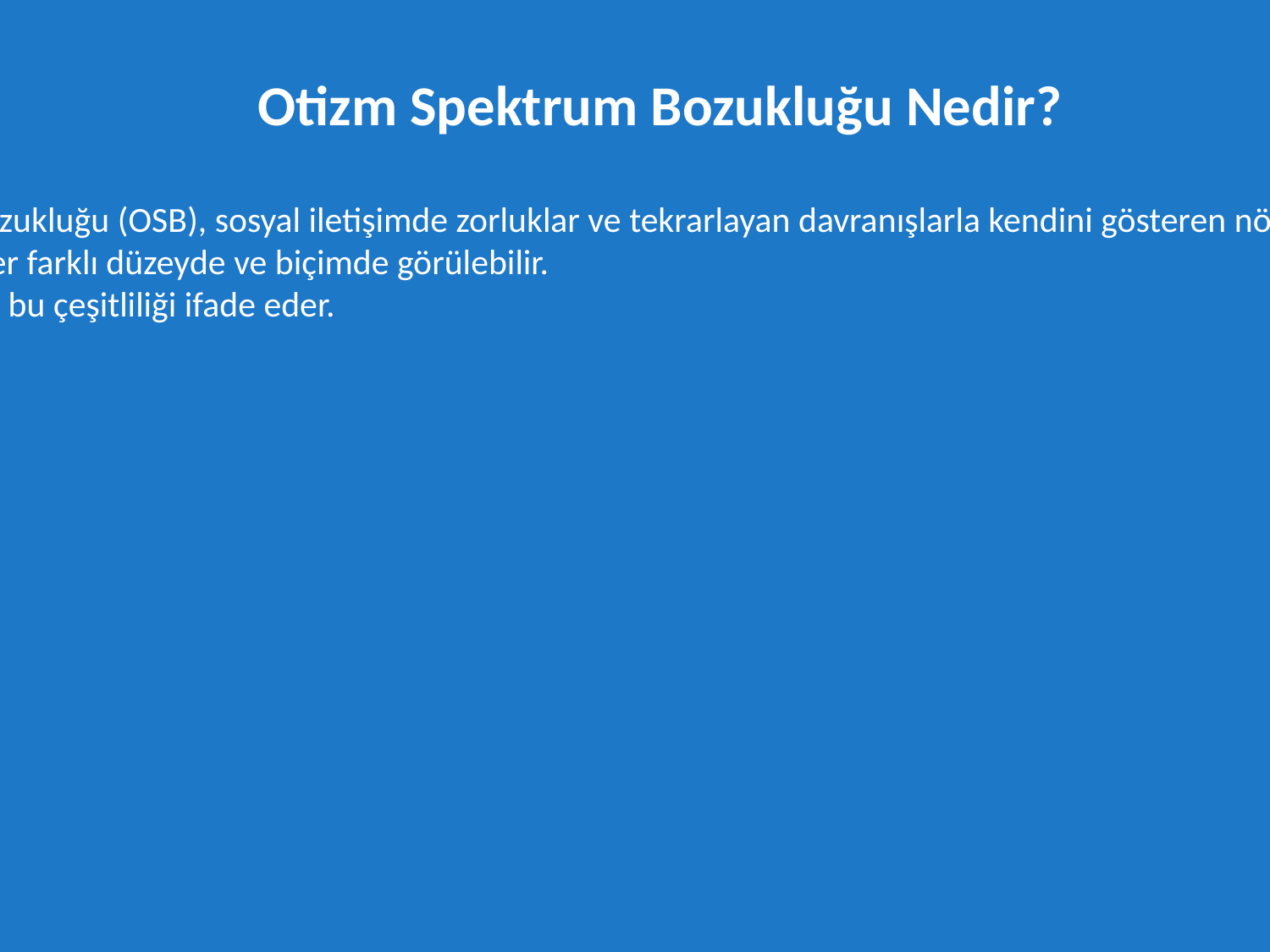

Otizm Spektrum Bozukluğu Nedir?
• Otizm Spektrum Bozukluğu (OSB), sosyal iletişimde zorluklar ve tekrarlayan davranışlarla kendini gösteren nörogelişimsel bir farklılıktır.
• Her bireyde belirtiler farklı düzeyde ve biçimde görülebilir.
• 'Spektrum' kelimesi bu çeşitliliği ifade eder.